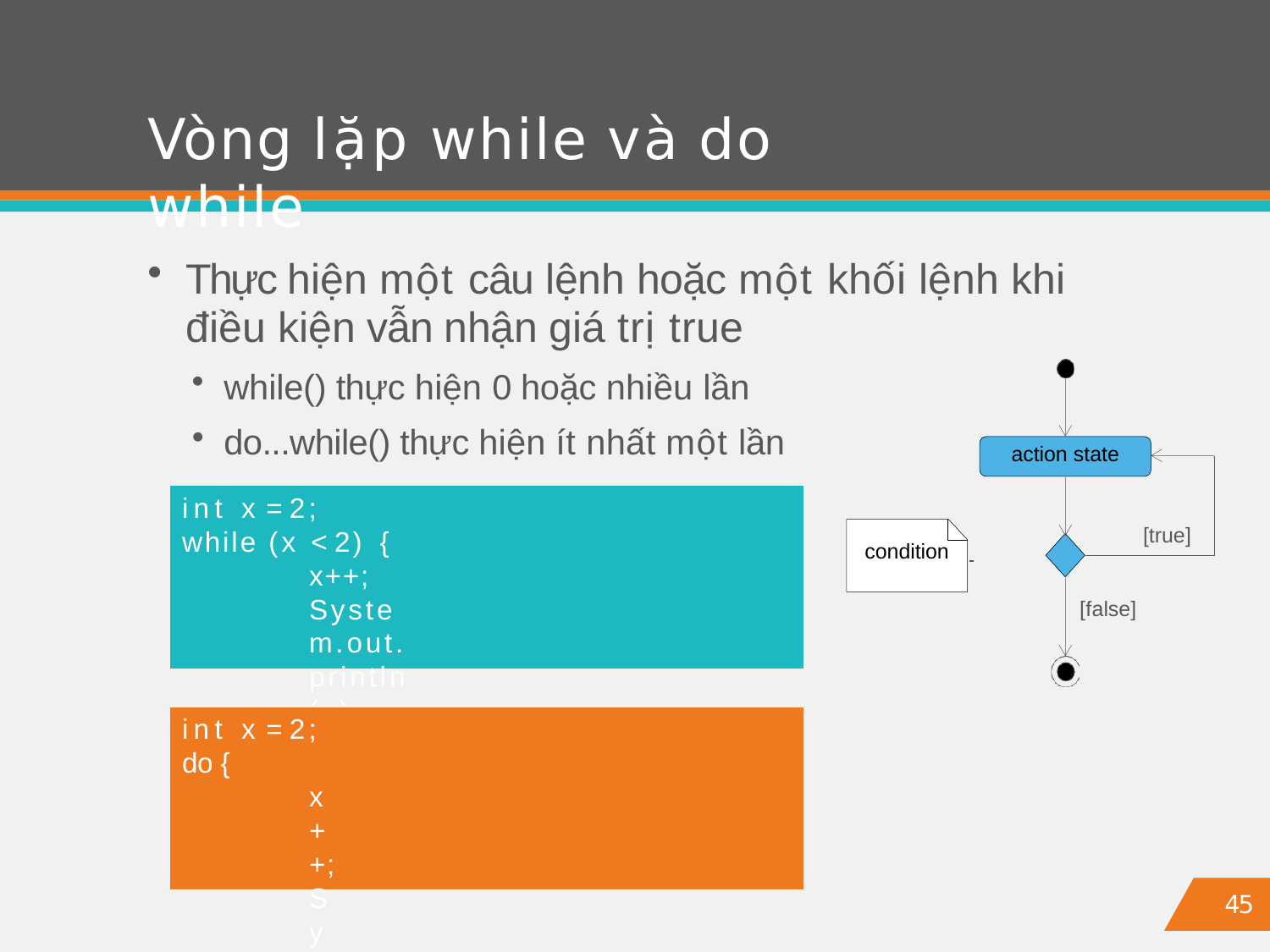

# Vòng lặp while và do while
Thực hiện một câu lệnh hoặc một khối lệnh khi
điều kiện vẫn nhận giá trị true
while() thực hiện 0 hoặc nhiều lần

do...while() thực hiện ít nhất một lần
action state

int x = 2;  while (x < 2) {
x++;
System.out.println(x);
}

[true]
condition
[false]

int x = 2;  do {
x++;
System.out.println(x);
} while (x < 2);
45